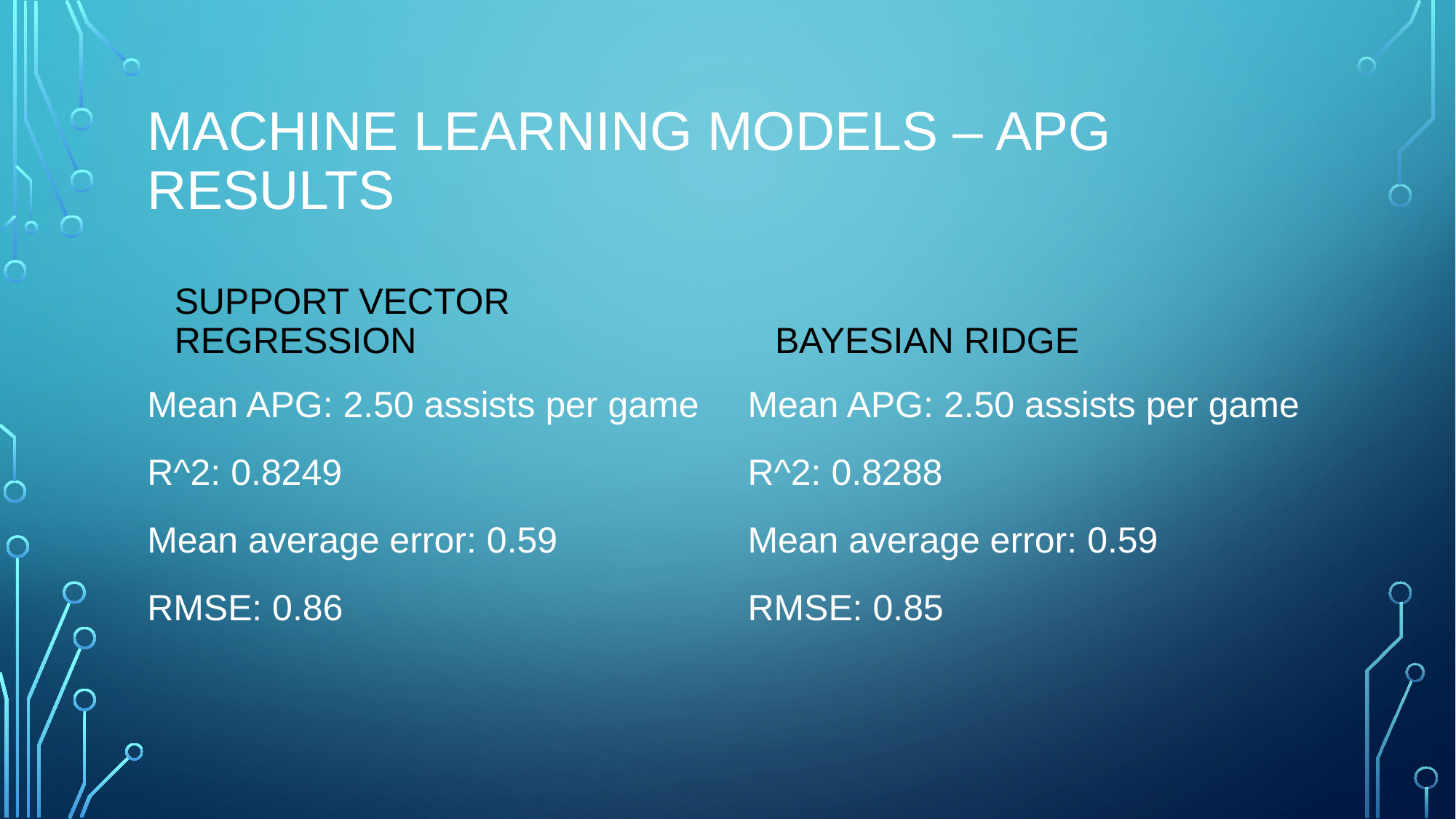

# Machine Learning models – APG results
Bayesian ridge
Support vector regression
Mean APG: 2.50 assists per game
R^2: 0.8249
Mean average error: 0.59
RMSE: 0.86

Mean APG: 2.50 assists per game
R^2: 0.8288
Mean average error: 0.59
RMSE: 0.85